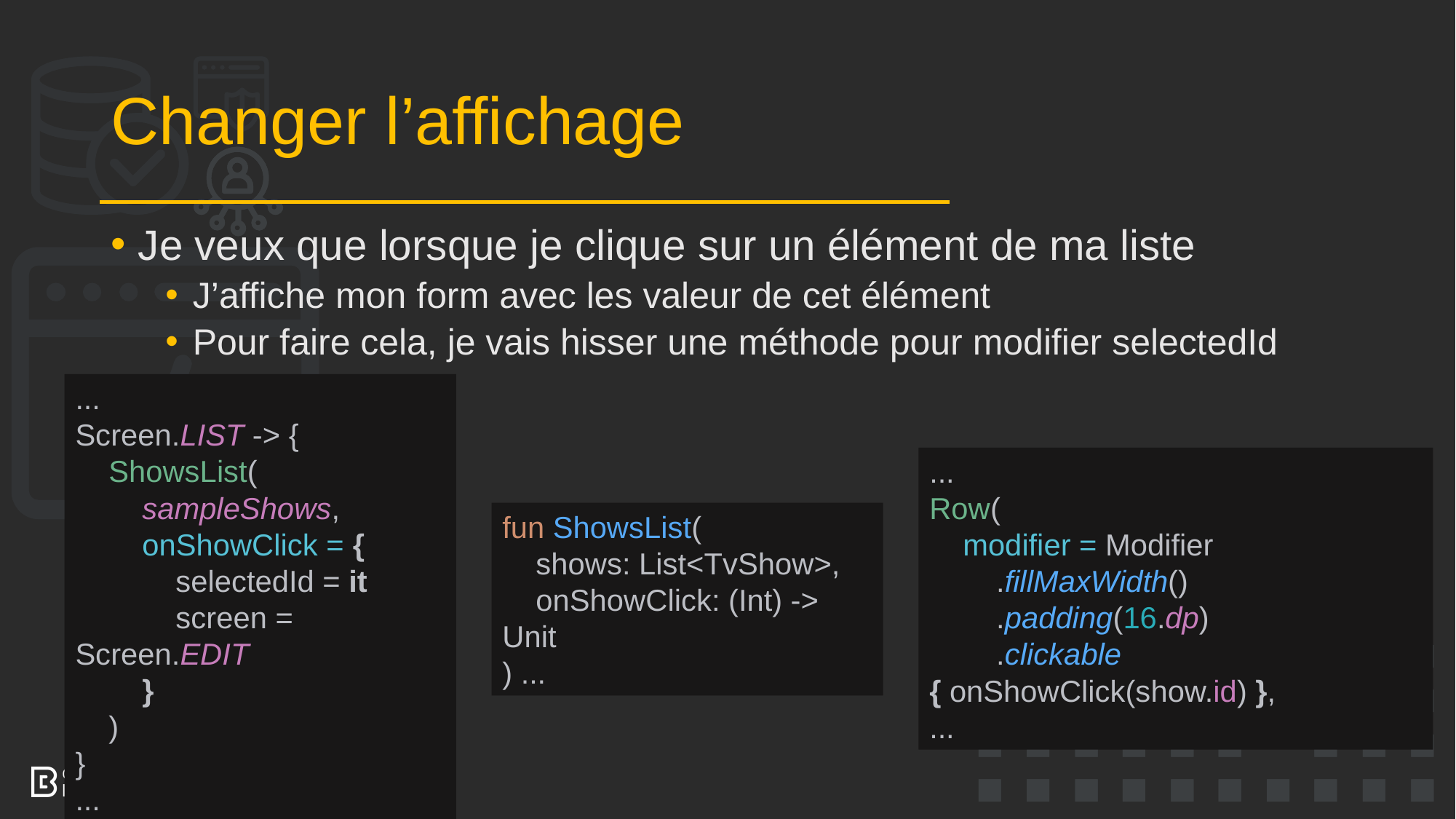

# Changer l’affichage
Je veux que lorsque je clique sur un élément de ma liste
J’affiche mon form avec les valeur de cet élément
Pour faire cela, je vais hisser une méthode pour modifier selectedId

...
Screen.LIST -> {
    ShowsList(
        sampleShows,
        onShowClick = {
            selectedId = it
            screen = Screen.EDIT
        }
    )
}
...
...
Row(
    modifier = Modifier
        .fillMaxWidth()
        .padding(16.dp)
        .clickable { onShowClick(show.id) },
...
fun ShowsList(
    shows: List<TvShow>,
    onShowClick: (Int) -> Unit
) ...